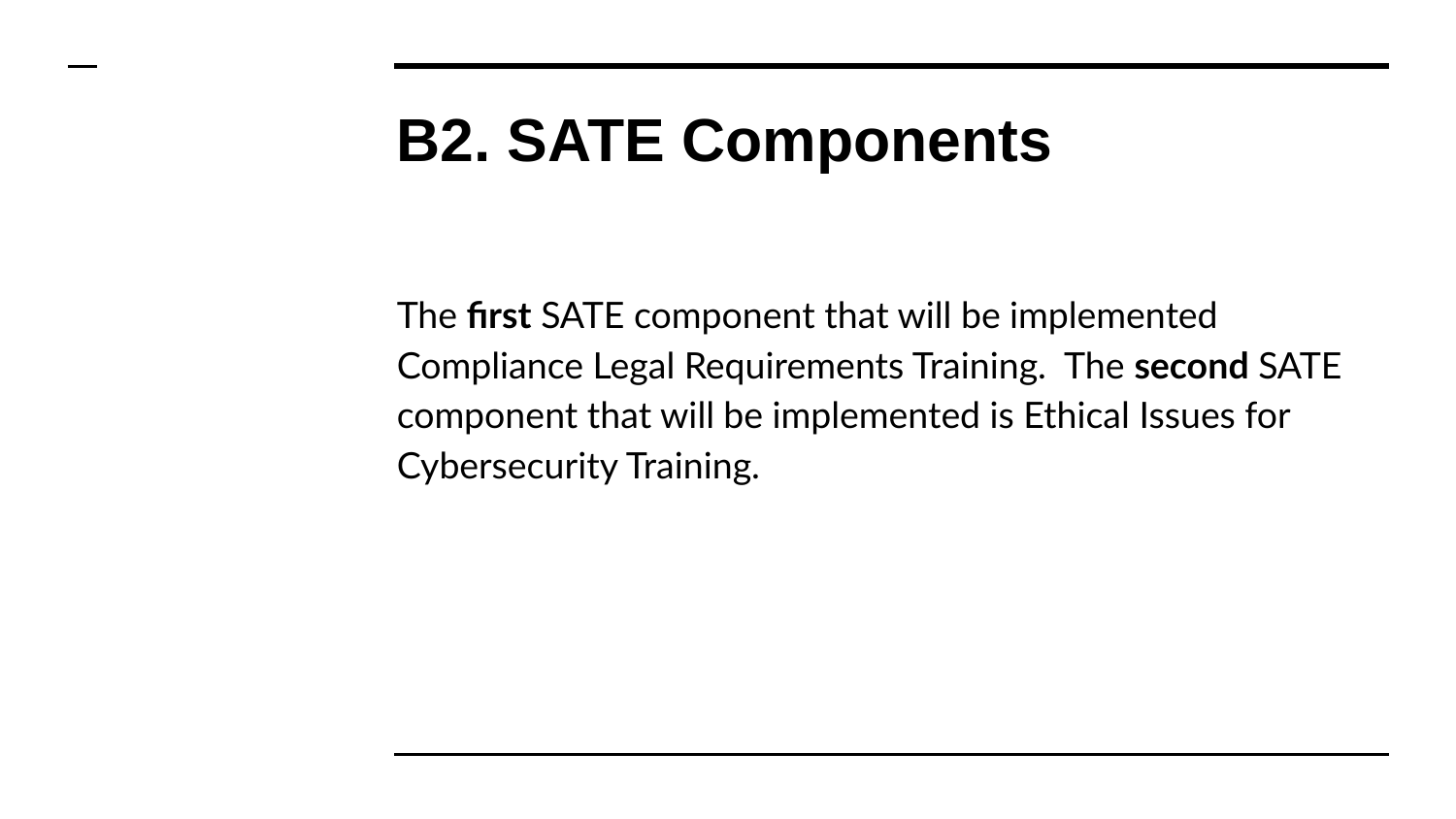

# B2. SATE Components
The first SATE component that will be implemented Compliance Legal Requirements Training.  The second SATE component that will be implemented is Ethical Issues for Cybersecurity Training.